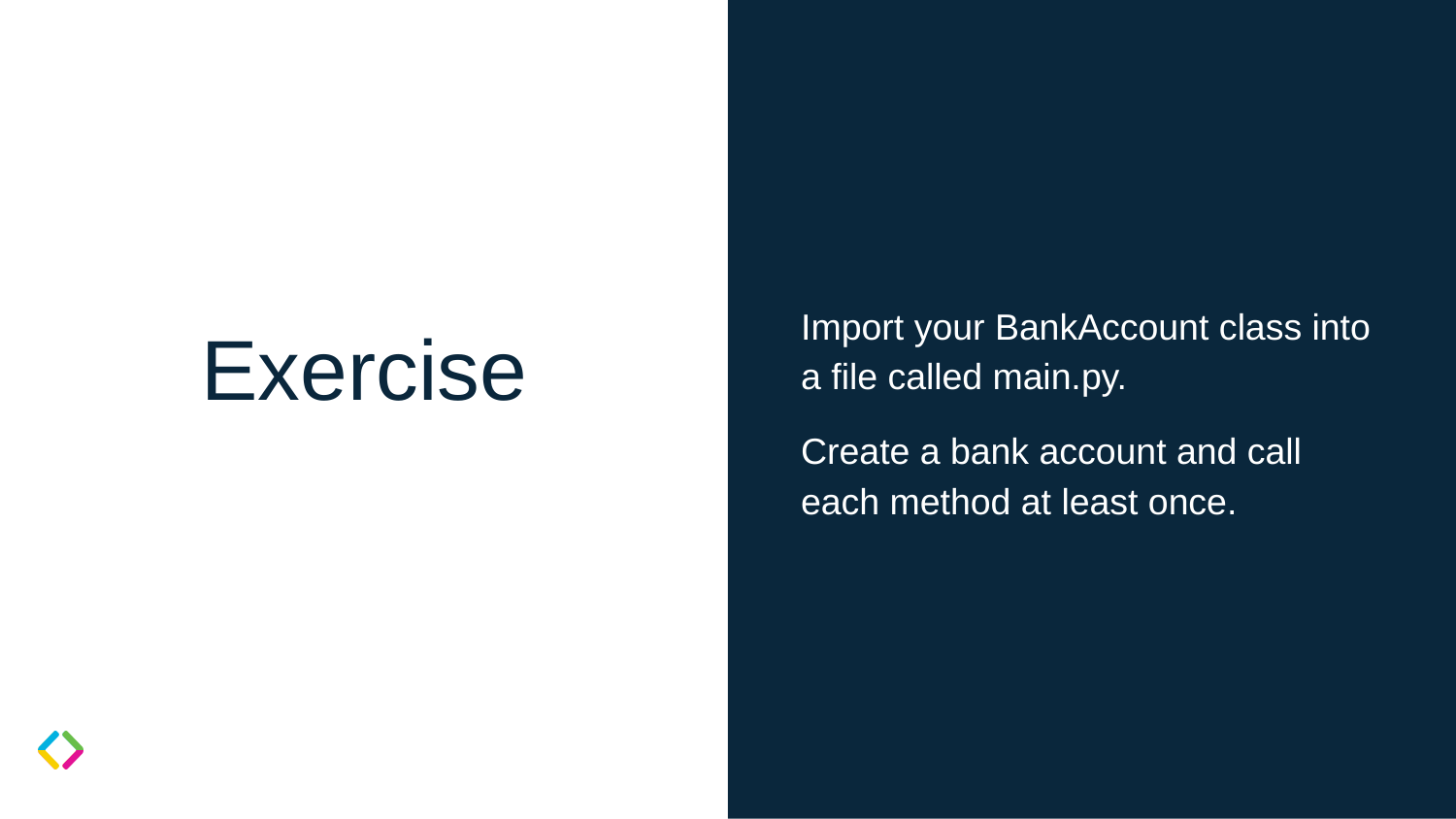

Import your BankAccount class into a file called main.py.
Create a bank account and call each method at least once.
# Exercise